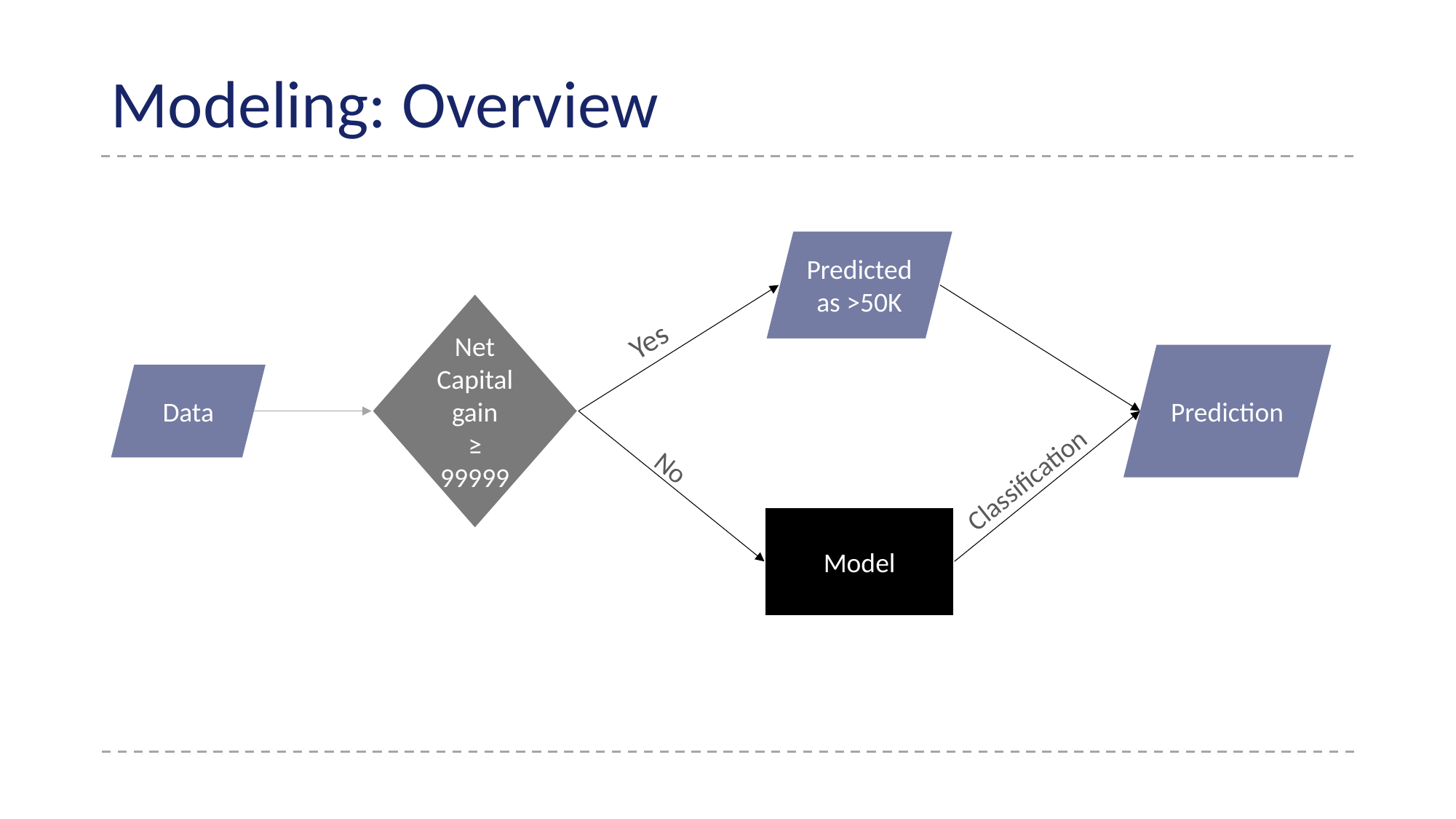

# Modeling: Overview
Predicted as >50K
Net Capital gain
≥
99999
Yes
Prediction
Data
No
Classification
Model